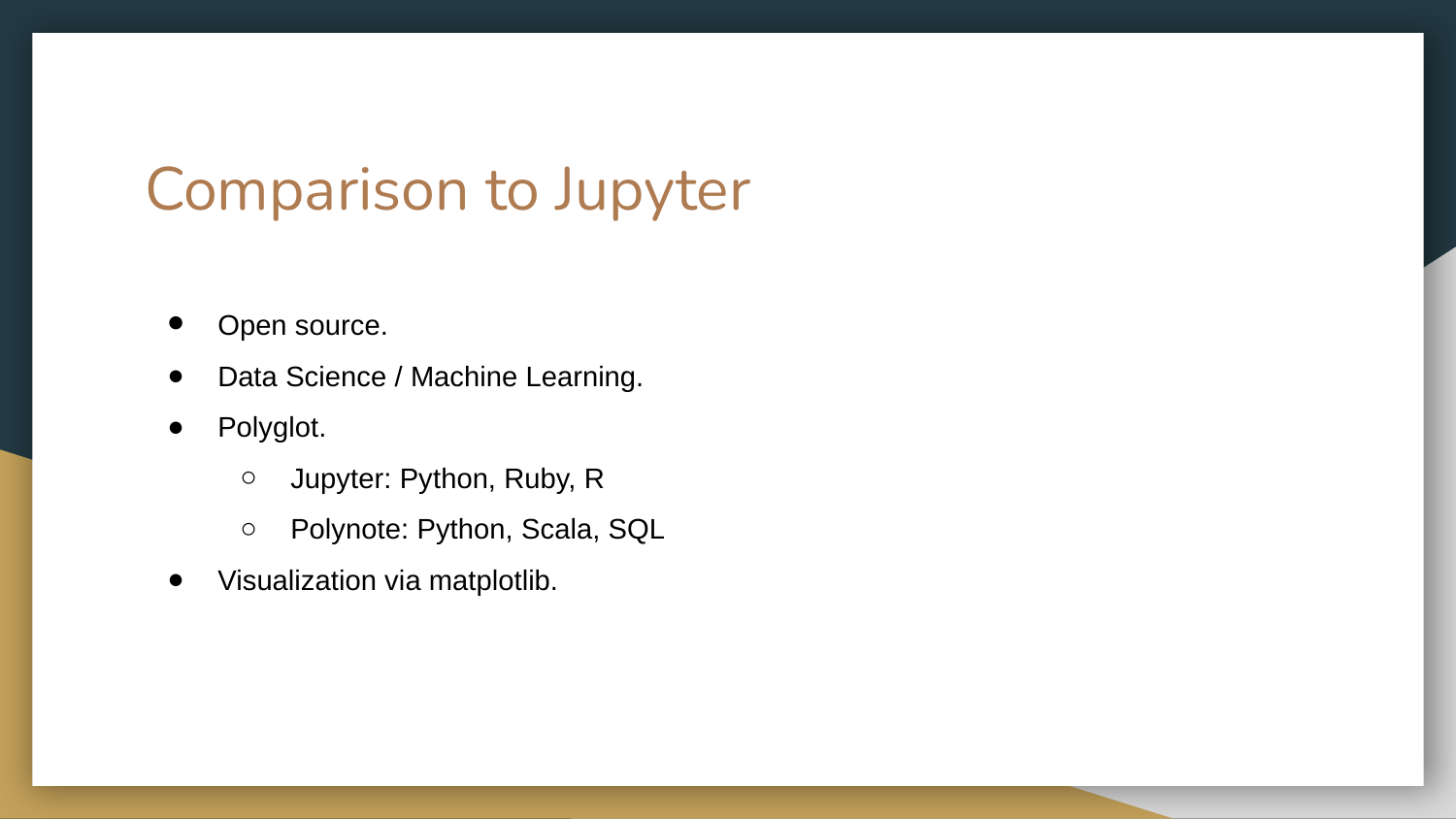

# Comparison to Jupyter
Open source.
Data Science / Machine Learning.
Polyglot.
Jupyter: Python, Ruby, R
Polynote: Python, Scala, SQL
Visualization via matplotlib.